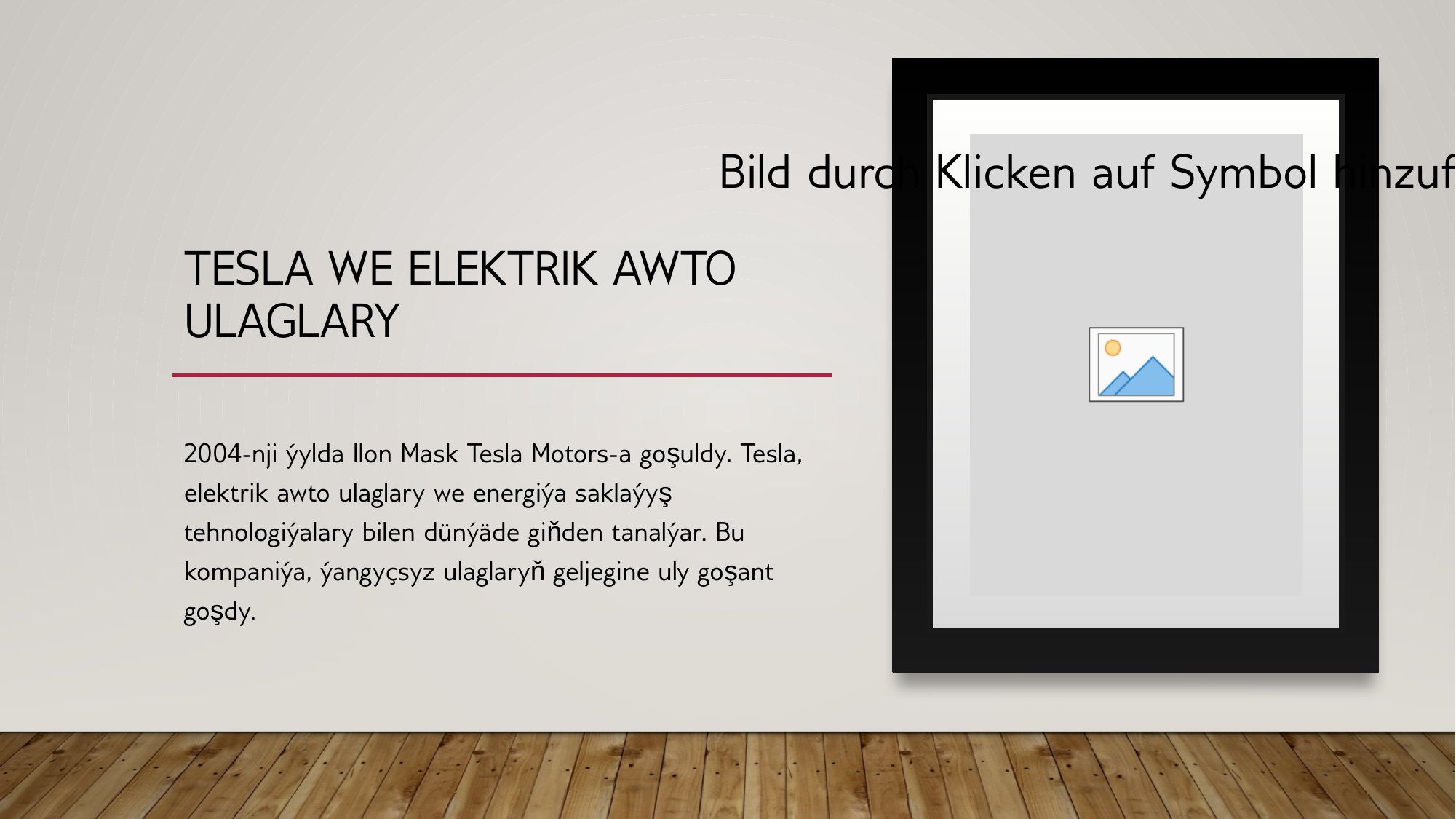

# TESLA WE ELEKTRIK AWTO ULAGLARY

2004-nji ýylda Ilon Mask Tesla Motors-a goşuldy. Tesla, elektrik awto ulaglary we energiýa saklaýyş tehnologiýalary bilen dünýäde giňden tanalýar. Bu kompaniýa, ýangyçsyz ulaglaryň geljegine uly goşant goşdy.